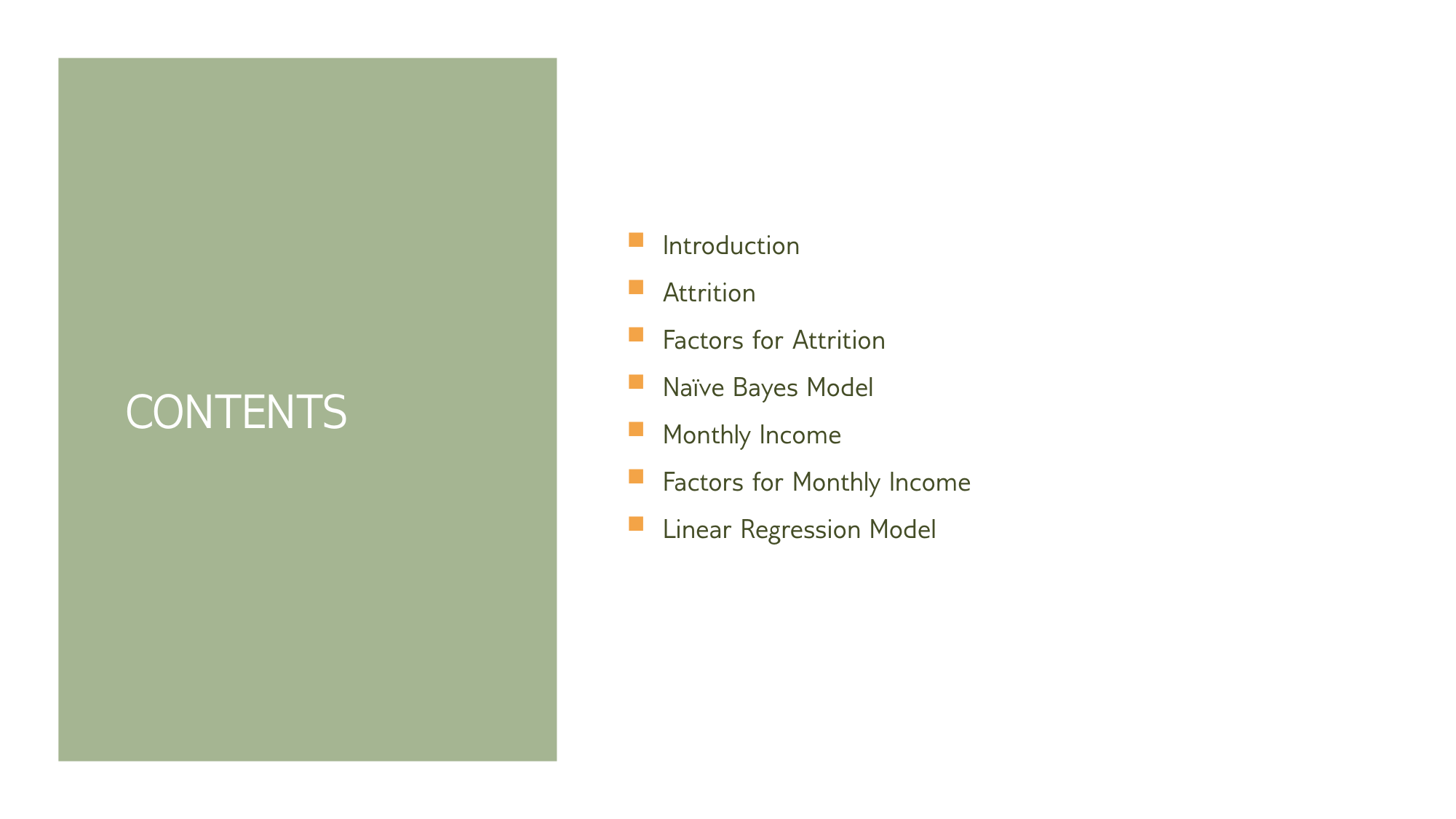

# Contents
Introduction
Attrition
Factors for Attrition
Naïve Bayes Model
Monthly Income
Factors for Monthly Income
Linear Regression Model